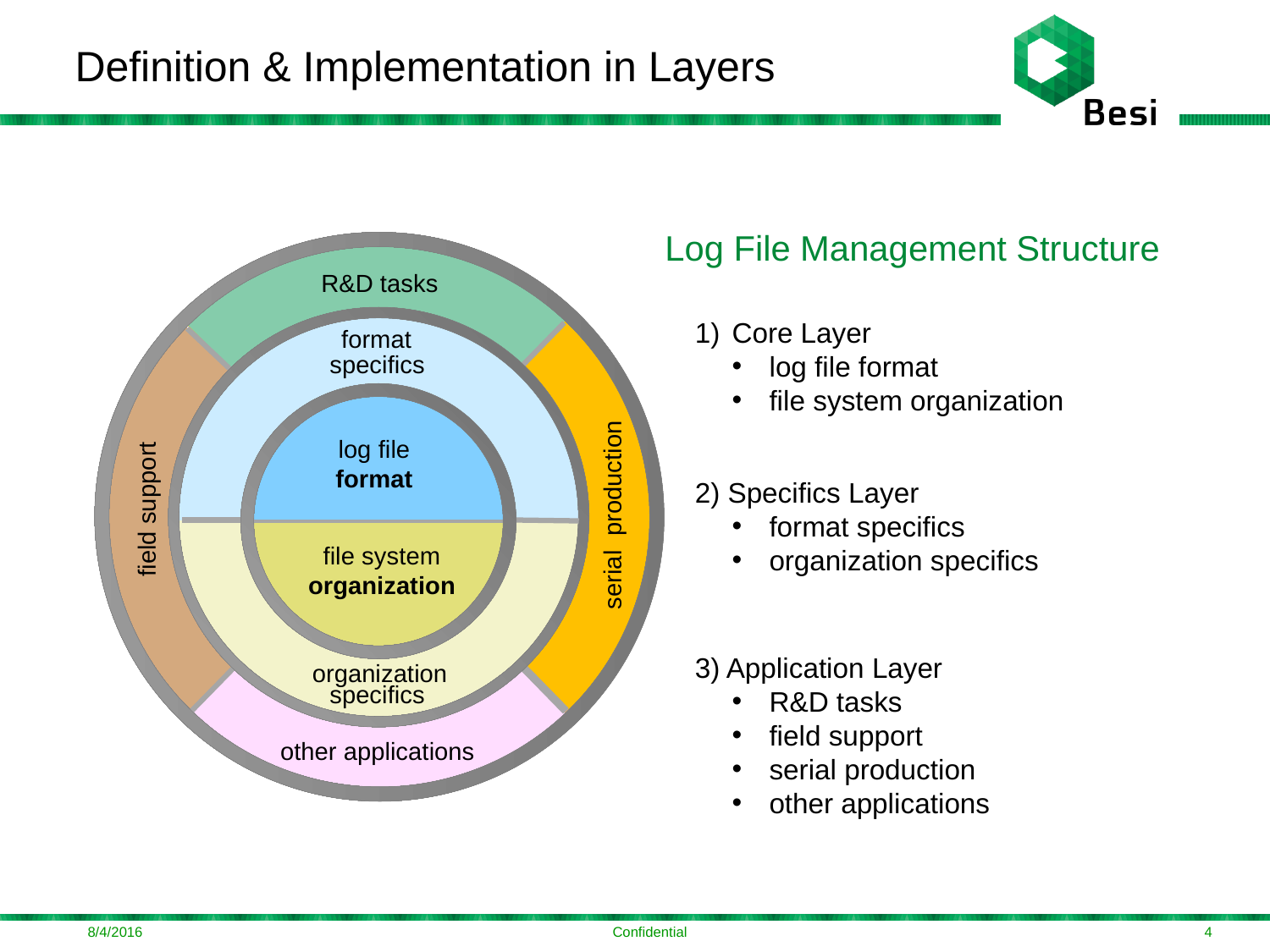

# Definition & Implementation in Layers
Log File Management Structure

R&D tasks
field support
serial  production
other applications
3) Application Layer
R&D tasks
field support
serial production
other applications

format
specifics
organization
specifics
2) Specifics Layer
format specifics
organization specifics
Core Layer
log file format
file system organization

log file
format
file system
organization
8/4/2016
Confidential
4